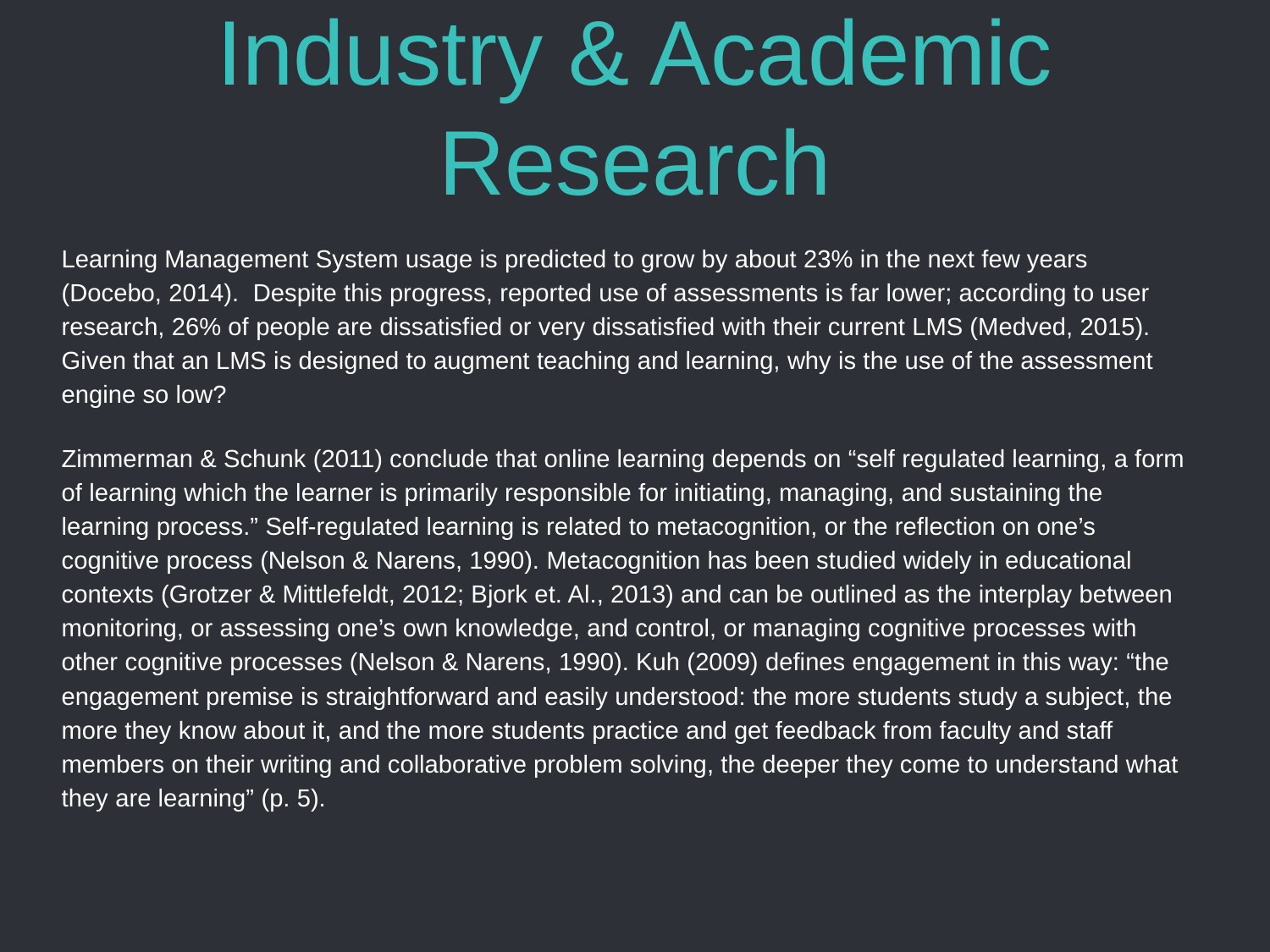

# Industry & Academic Research
Learning Management System usage is predicted to grow by about 23% in the next few years (Docebo, 2014).  Despite this progress, reported use of assessments is far lower; according to user research, 26% of people are dissatisfied or very dissatisfied with their current LMS (Medved, 2015). Given that an LMS is designed to augment teaching and learning, why is the use of the assessment engine so low?

Zimmerman & Schunk (2011) conclude that online learning depends on “self regulated learning, a form of learning which the learner is primarily responsible for initiating, managing, and sustaining the learning process.” Self-regulated learning is related to metacognition, or the reflection on one’s cognitive process (Nelson & Narens, 1990). Metacognition has been studied widely in educational contexts (Grotzer & Mittlefeldt, 2012; Bjork et. Al., 2013) and can be outlined as the interplay between monitoring, or assessing one’s own knowledge, and control, or managing cognitive processes with other cognitive processes (Nelson & Narens, 1990). Kuh (2009) defines engagement in this way: “the engagement premise is straightforward and easily understood: the more students study a subject, the more they know about it, and the more students practice and get feedback from faculty and staff members on their writing and collaborative problem solving, the deeper they come to understand what they are learning” (p. 5).